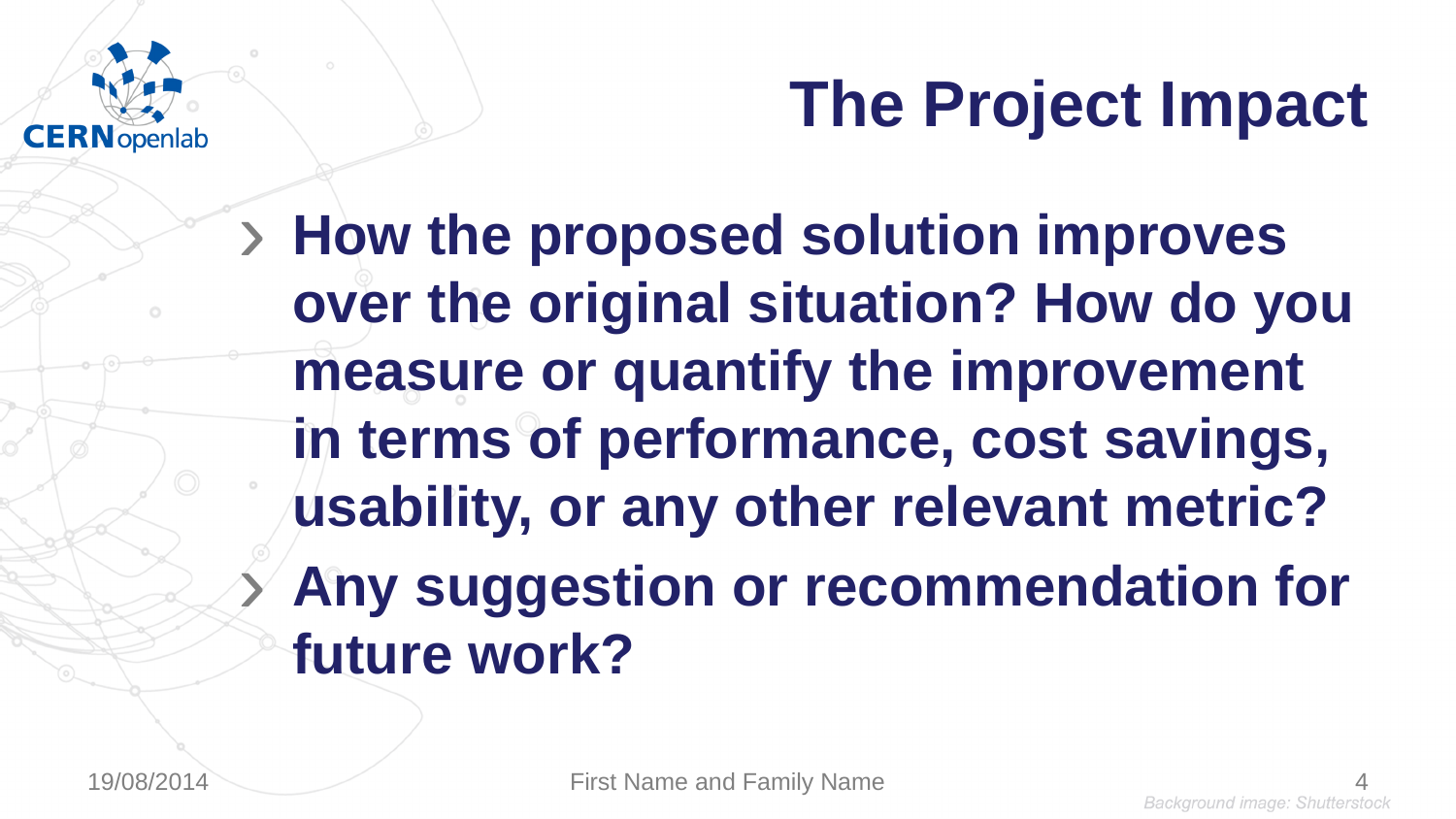

# The Project Impact
How the proposed solution improves over the original situation? How do you measure or quantify the improvement in terms of performance, cost savings, usability, or any other relevant metric?
Any suggestion or recommendation for future work?

19/08/2014
First Name and Family Name
4